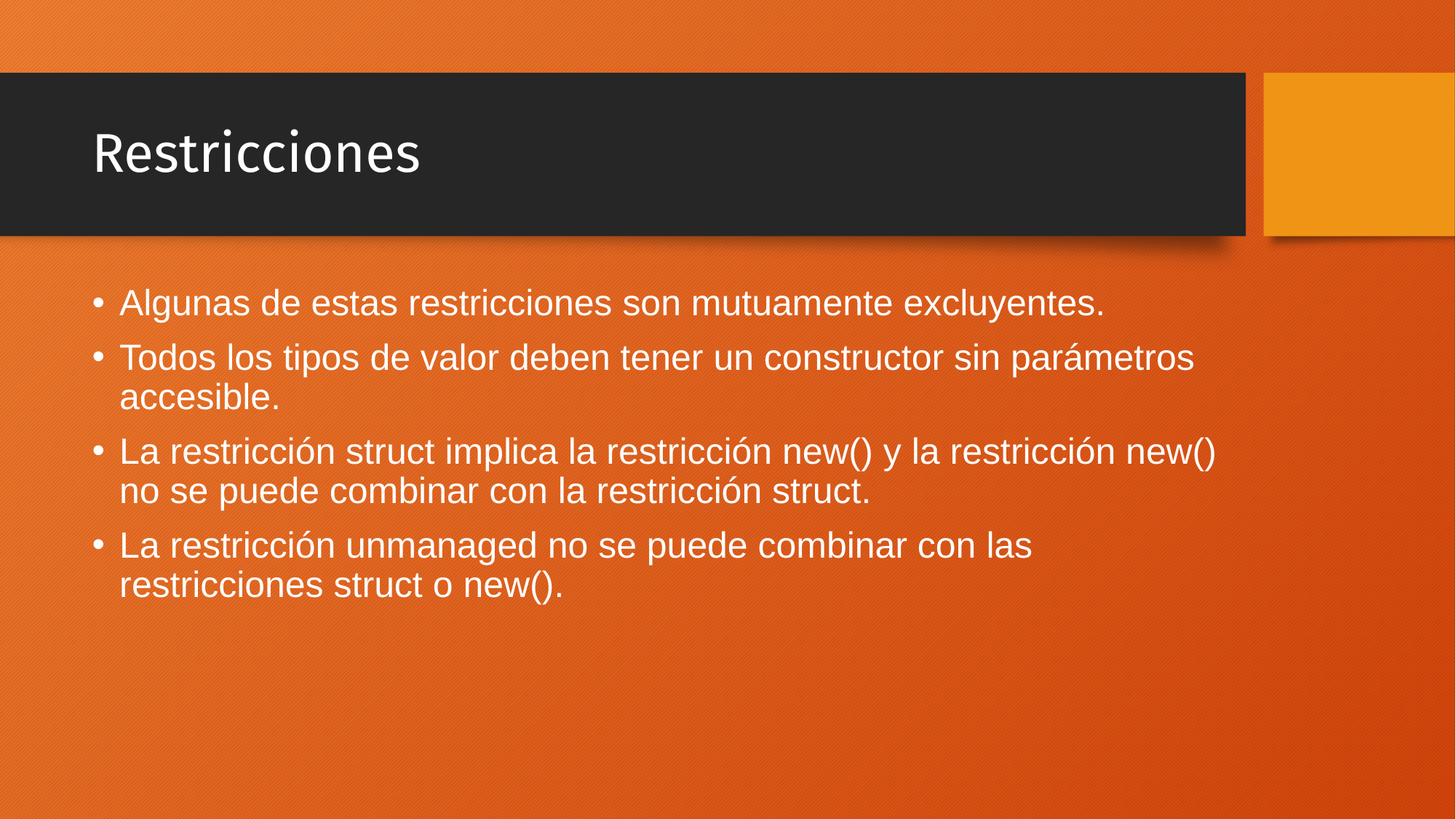

# Restricciones
Algunas de estas restricciones son mutuamente excluyentes.
Todos los tipos de valor deben tener un constructor sin parámetros accesible.
La restricción struct implica la restricción new() y la restricción new() no se puede combinar con la restricción struct.
La restricción unmanaged no se puede combinar con las restricciones struct o new().